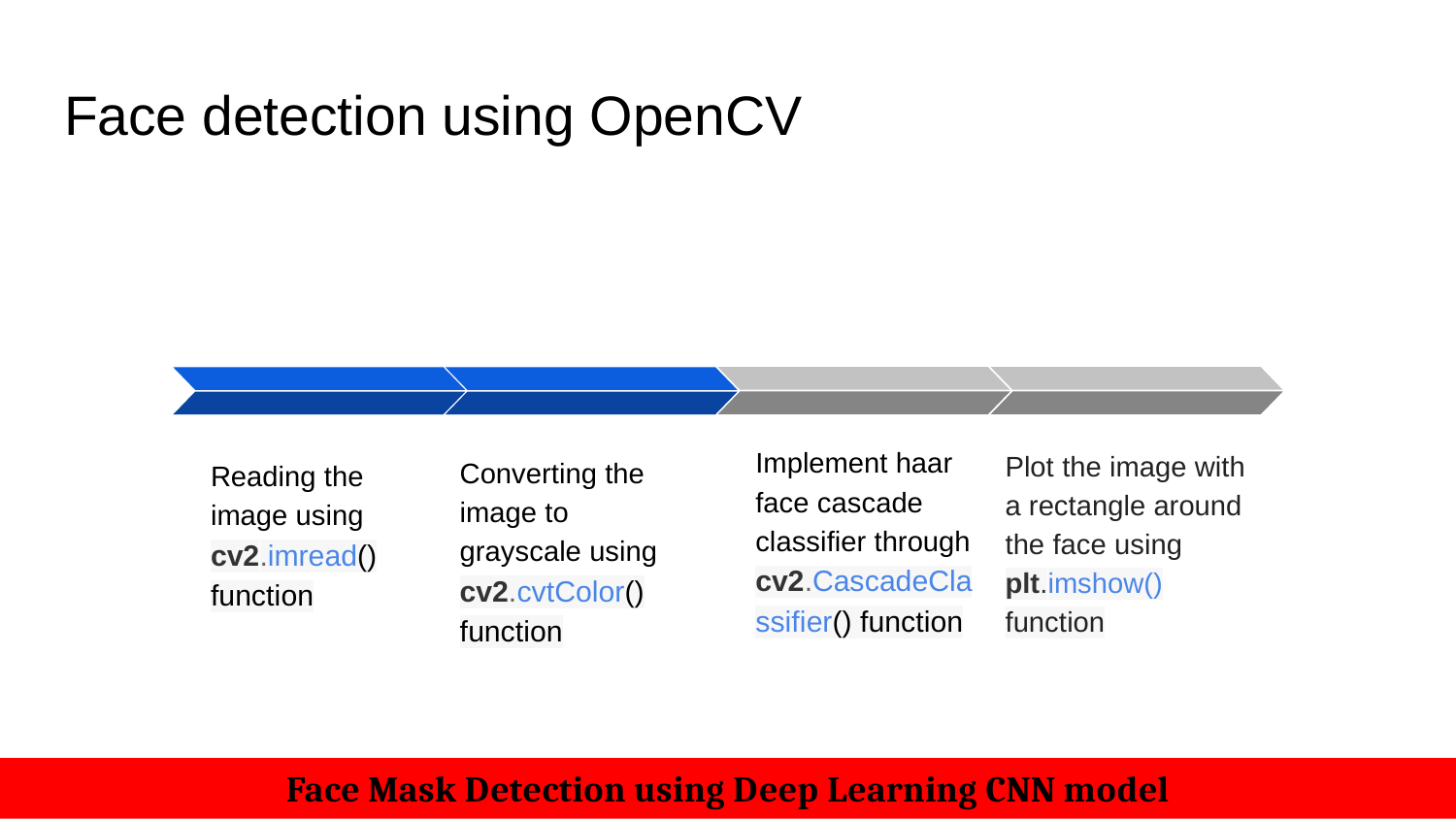

# Face detection using OpenCV

Plot the image with a rectangle around the face using plt.imshow() function

Implement haar face cascade classifier through cv2.CascadeClassifier() function

Reading the image using cv2.imread() function

Converting the image to grayscale using cv2.cvtColor() function
Face Mask Detection using Deep Learning CNN model